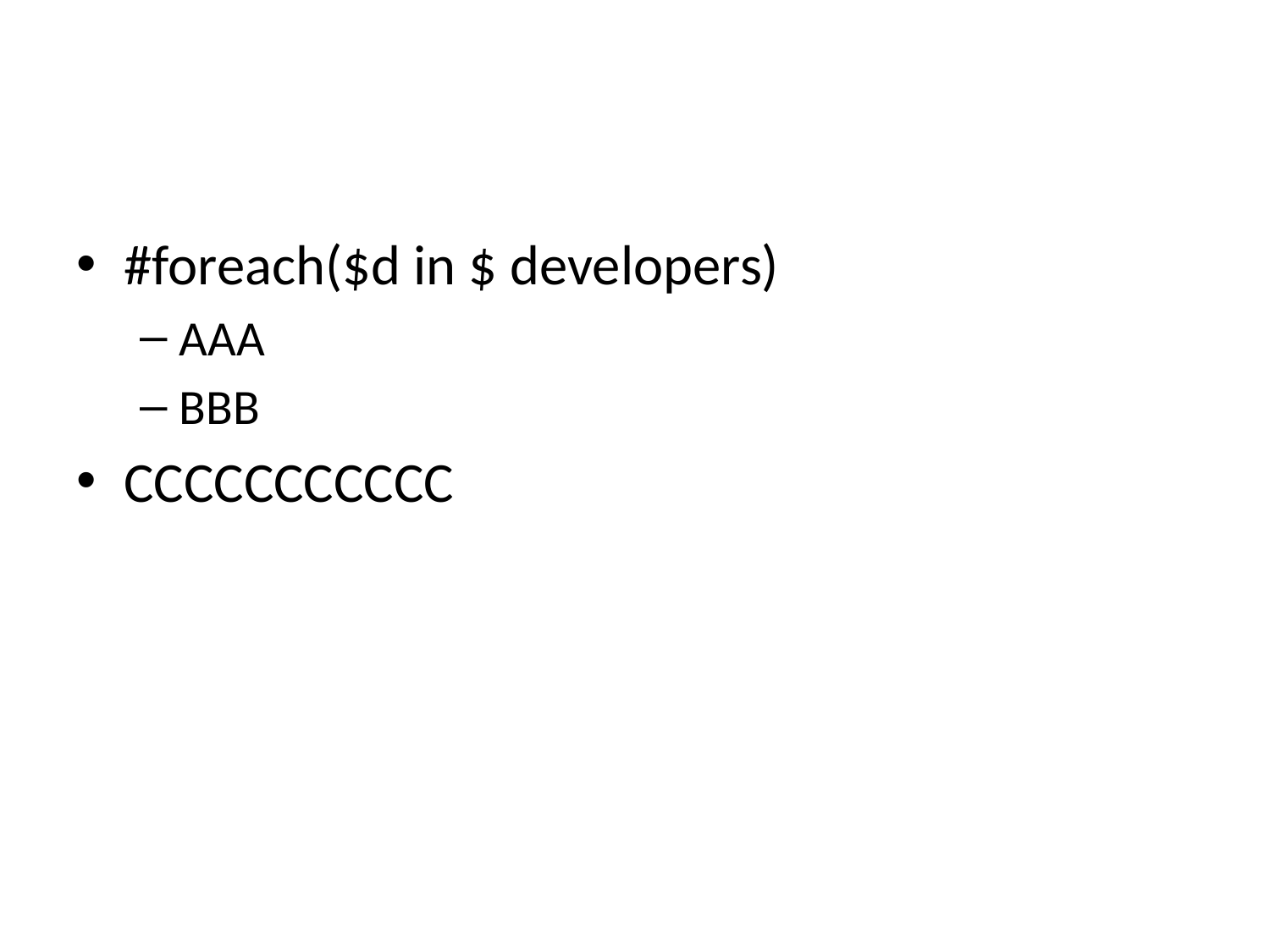

#
#foreach($d in $ developers)
AAA
BBB
CCCCCCCCCCC